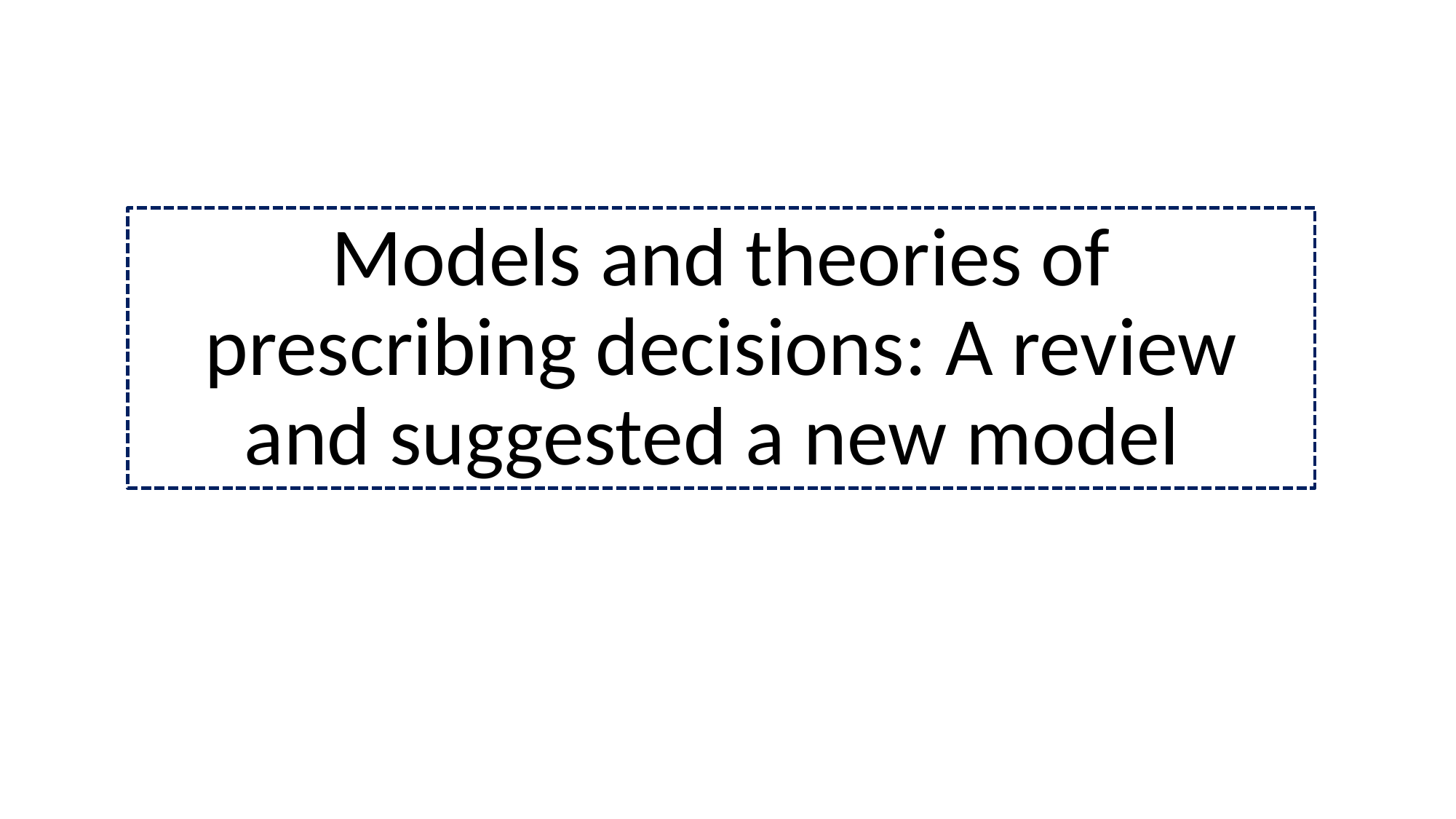

# Models and theories of prescribing decisions: A review and suggested a new model
Ali Murshid M, Mohaidin Z. Models and theories of prescribing decisions: A review and suggested a new model. Pharmacy Practice 2017 Apr-Jun;15(2):990.